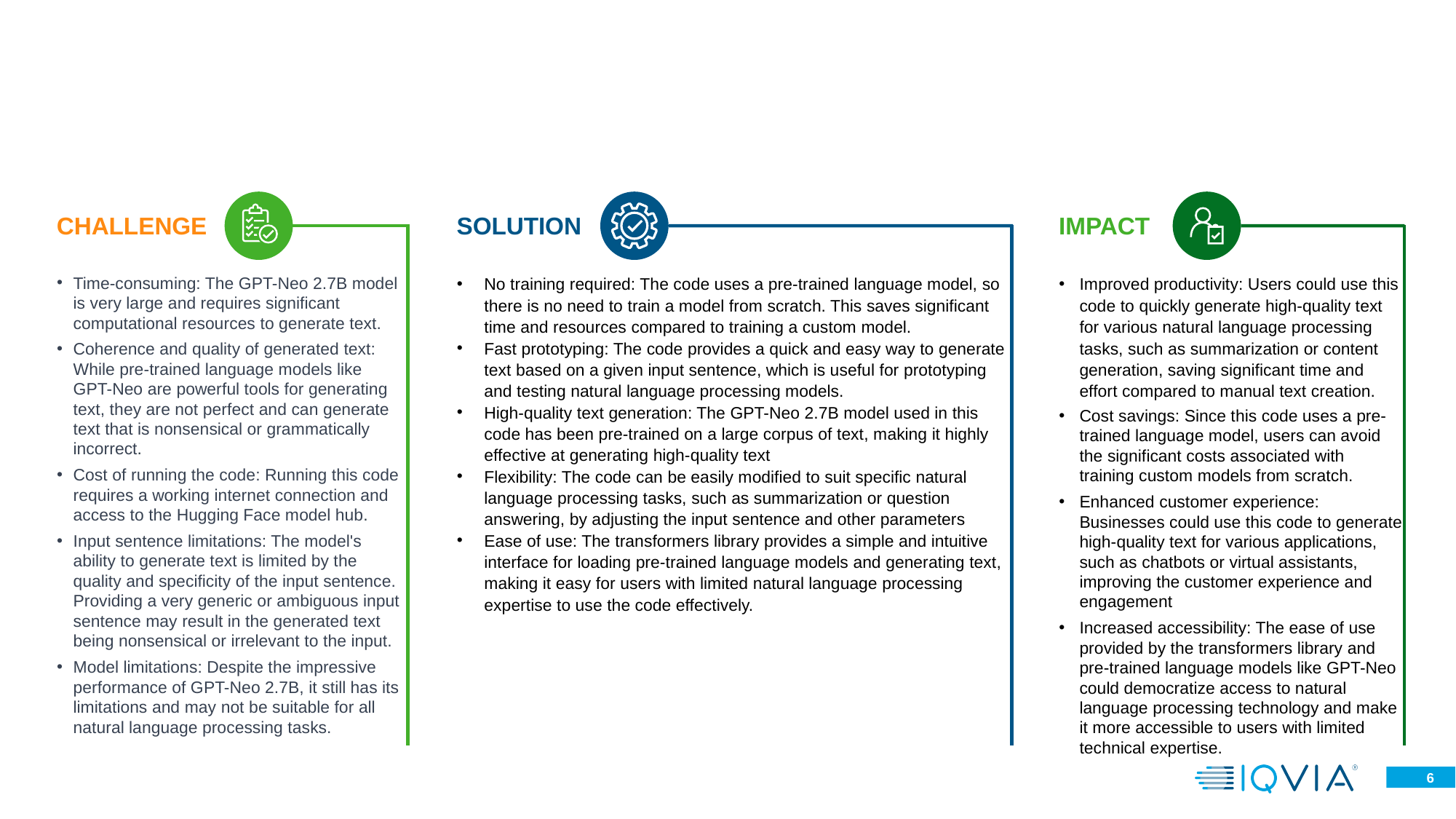

CHALLENGE
SOLUTION
IMPACT
Time-consuming: The GPT-Neo 2.7B model is very large and requires significant computational resources to generate text.
Coherence and quality of generated text: While pre-trained language models like GPT-Neo are powerful tools for generating text, they are not perfect and can generate text that is nonsensical or grammatically incorrect.
Cost of running the code: Running this code requires a working internet connection and access to the Hugging Face model hub.
Input sentence limitations: The model's ability to generate text is limited by the quality and specificity of the input sentence. Providing a very generic or ambiguous input sentence may result in the generated text being nonsensical or irrelevant to the input.
Model limitations: Despite the impressive performance of GPT-Neo 2.7B, it still has its limitations and may not be suitable for all natural language processing tasks.

No training required: The code uses a pre-trained language model, so there is no need to train a model from scratch. This saves significant time and resources compared to training a custom model.
Fast prototyping: The code provides a quick and easy way to generate text based on a given input sentence, which is useful for prototyping and testing natural language processing models.
High-quality text generation: The GPT-Neo 2.7B model used in this code has been pre-trained on a large corpus of text, making it highly effective at generating high-quality text
Flexibility: The code can be easily modified to suit specific natural language processing tasks, such as summarization or question answering, by adjusting the input sentence and other parameters
Ease of use: The transformers library provides a simple and intuitive interface for loading pre-trained language models and generating text, making it easy for users with limited natural language processing expertise to use the code effectively.

Improved productivity: Users could use this code to quickly generate high-quality text for various natural language processing tasks, such as summarization or content generation, saving significant time and effort compared to manual text creation.
Cost savings: Since this code uses a pre-trained language model, users can avoid the significant costs associated with training custom models from scratch.
Enhanced customer experience: Businesses could use this code to generate high-quality text for various applications, such as chatbots or virtual assistants, improving the customer experience and engagement
Increased accessibility: The ease of use provided by the transformers library and pre-trained language models like GPT-Neo could democratize access to natural language processing technology and make it more accessible to users with limited technical expertise.